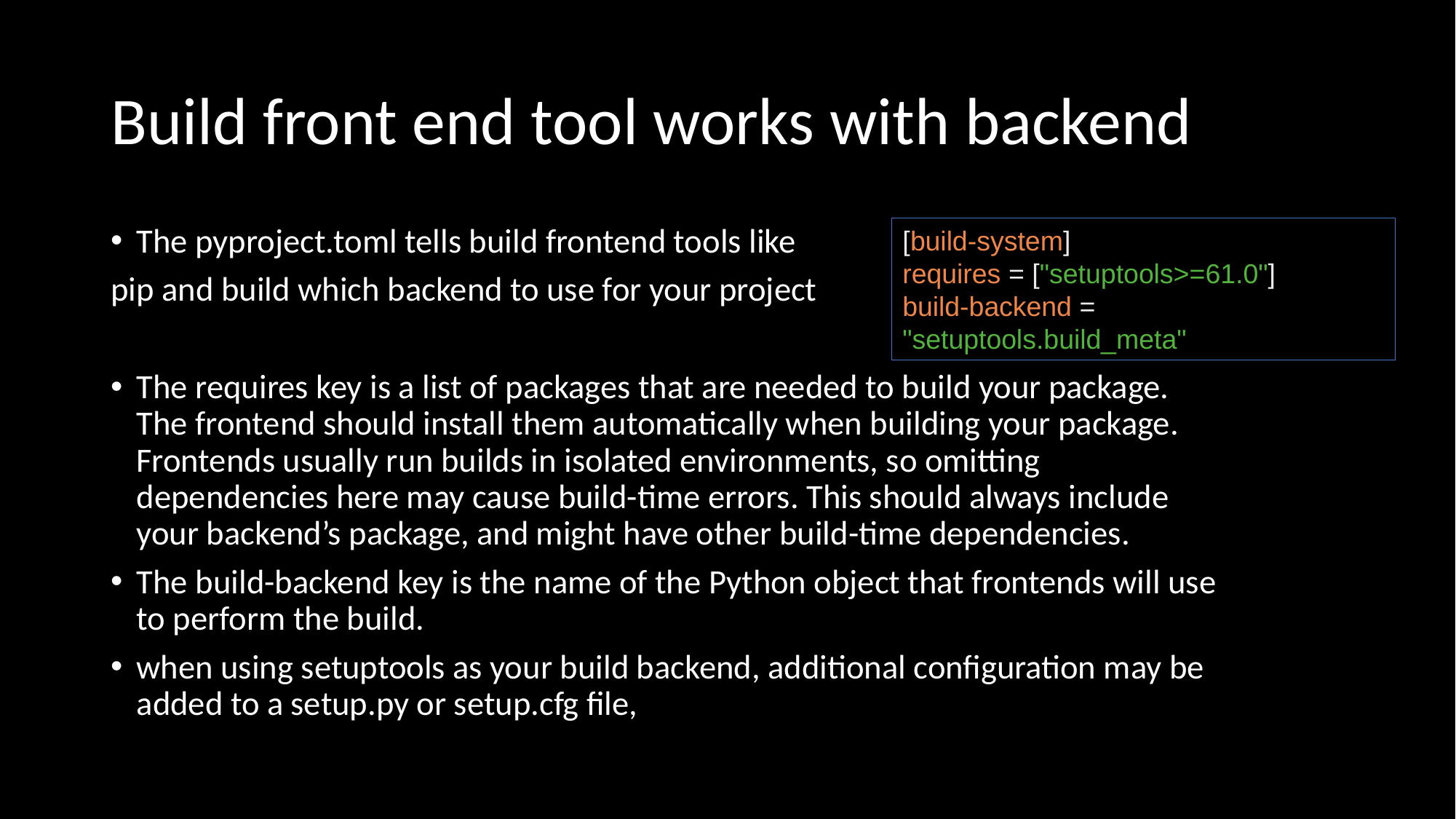

# Build front end tool works with backend
The pyproject.toml tells build frontend tools like
pip and build which backend to use for your project

The requires key is a list of packages that are needed to build your package. The frontend should install them automatically when building your package. Frontends usually run builds in isolated environments, so omitting dependencies here may cause build-time errors. This should always include your backend’s package, and might have other build-time dependencies.
The build-backend key is the name of the Python object that frontends will use to perform the build.
when using setuptools as your build backend, additional configuration may be added to a setup.py or setup.cfg file,
[build-system]
requires = ["setuptools>=61.0"]
build-backend = "setuptools.build_meta"